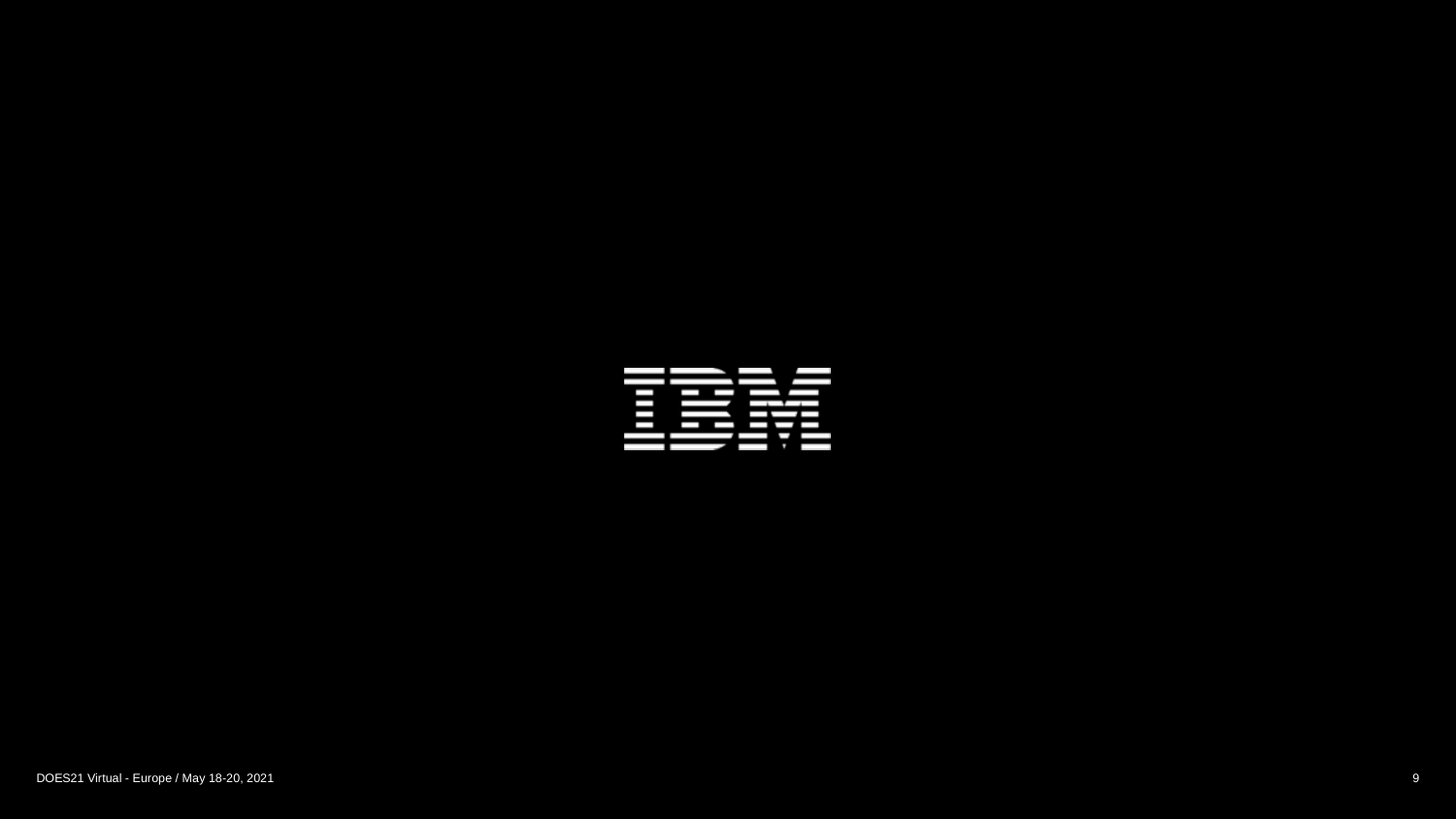

DOES21 Virtual - Europe / May 18-20, 2021
9